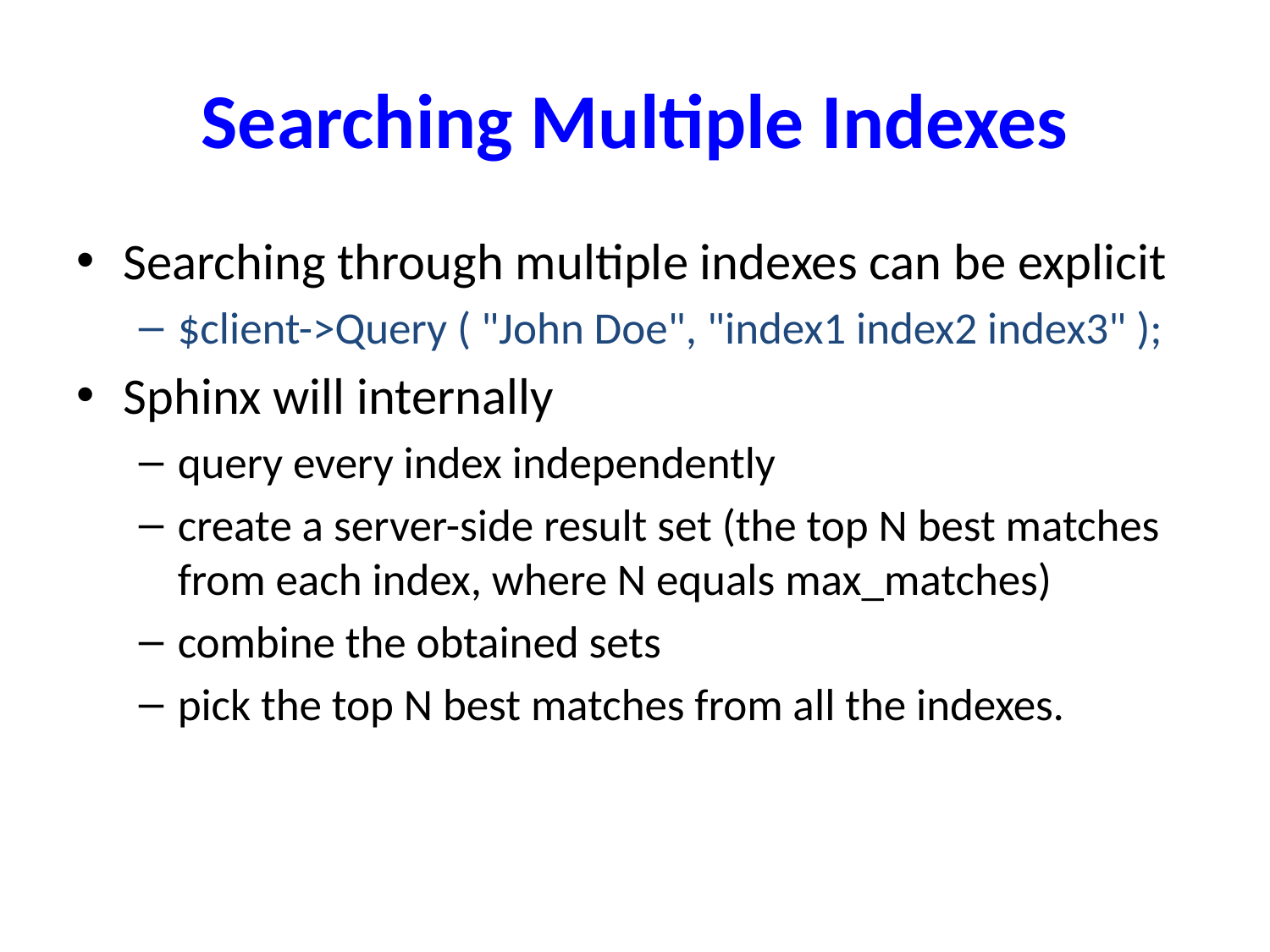

# Searching Multiple Indexes
Searching through multiple indexes can be explicit
$client->Query ( "John Doe", "index1 index2 index3" );
Sphinx will internally
query every index independently
create a server-side result set (the top N best matches from each index, where N equals max_matches)
combine the obtained sets
pick the top N best matches from all the indexes.